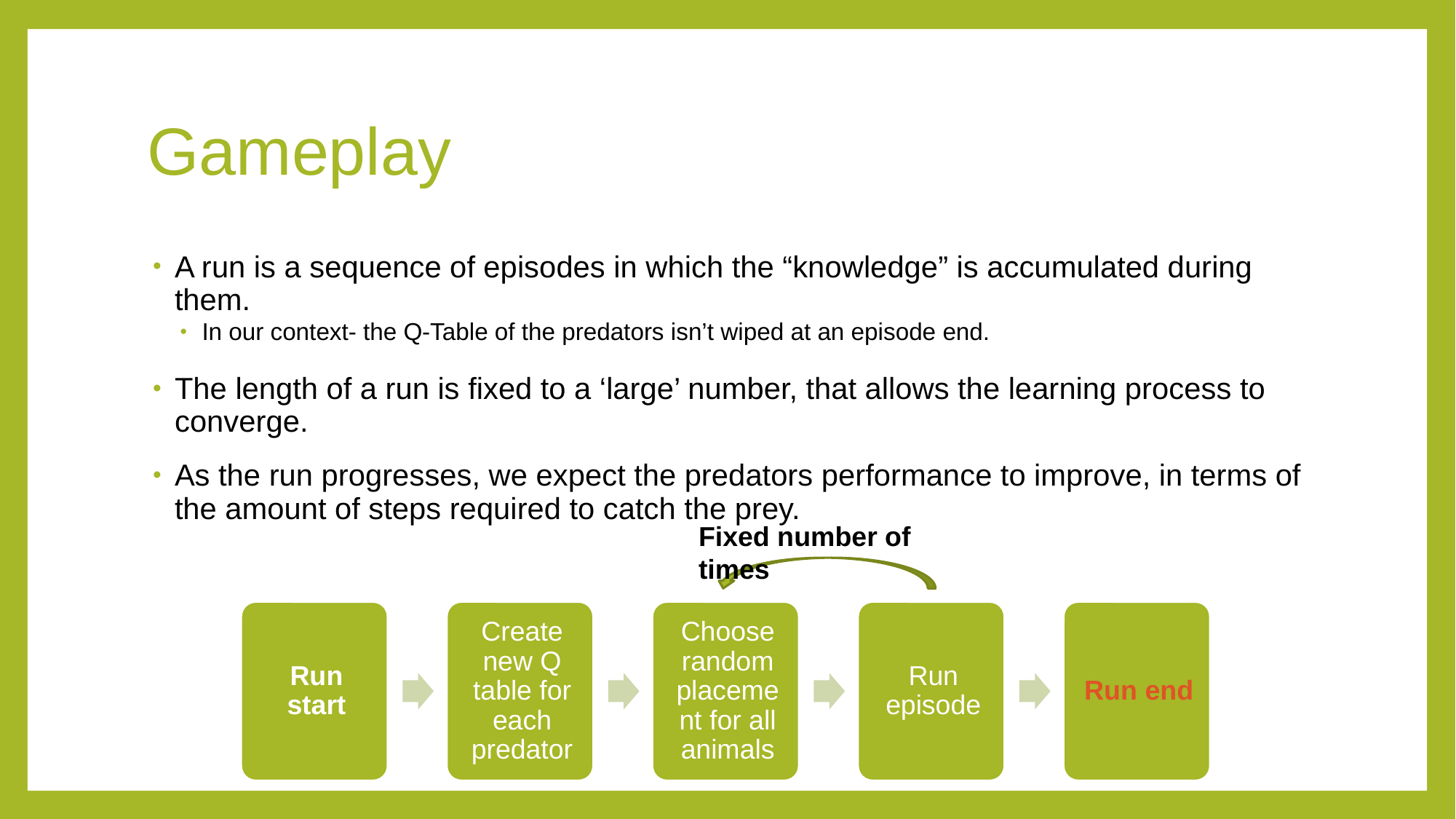

# Gameplay
A run is a sequence of episodes in which the “knowledge” is accumulated during them.
In our context- the Q-Table of the predators isn’t wiped at an episode end.
The length of a run is fixed to a ‘large’ number, that allows the learning process to converge.
As the run progresses, we expect the predators performance to improve, in terms of the amount of steps required to catch the prey.
Run start

Create new Q table for each predator

Choose random placement for all animals

Run episode

Run end
Fixed number of times